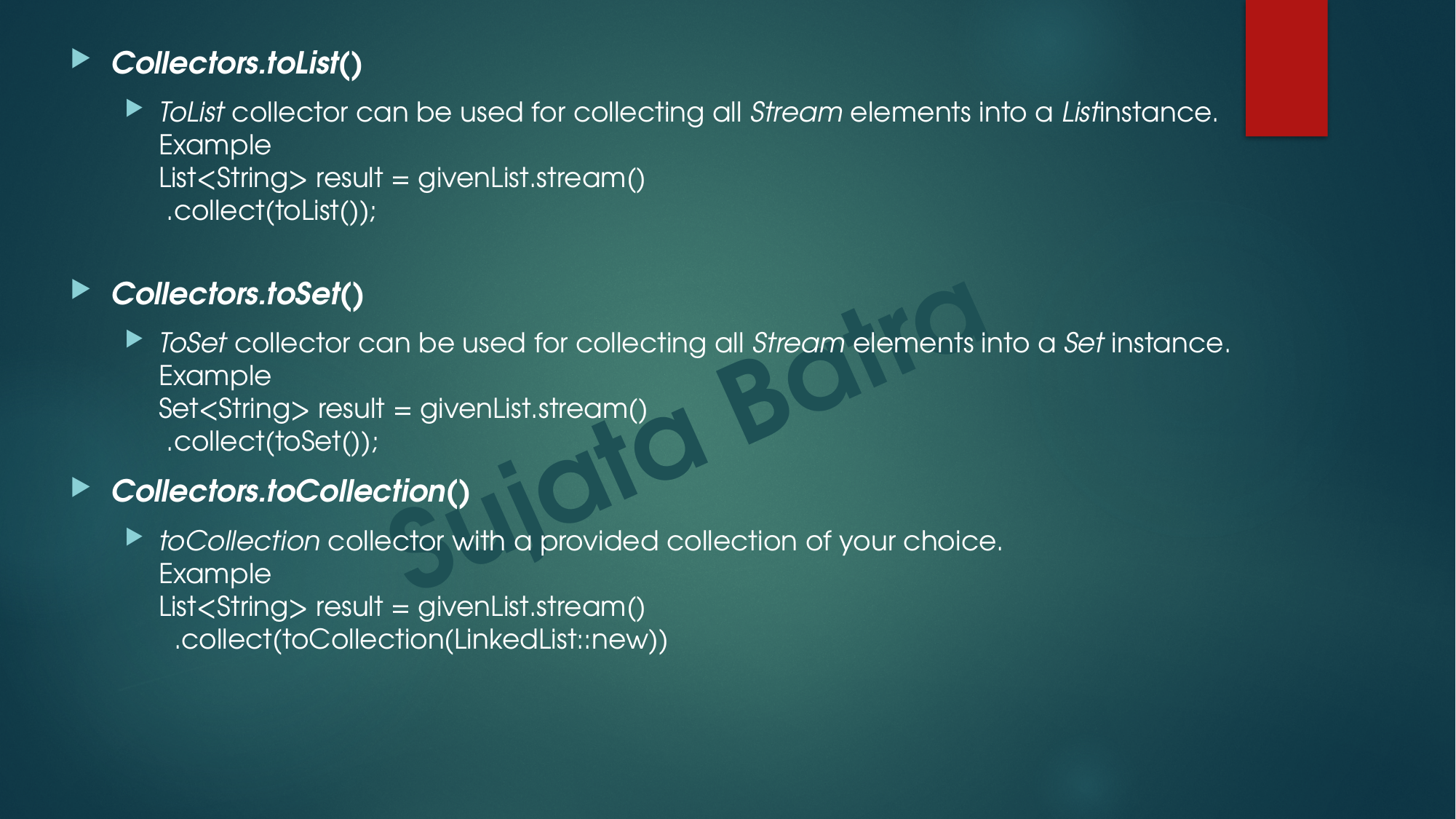

Collectors.toList()
ToList collector can be used for collecting all Stream elements into a Listinstance.
Example
List<String> result = givenList.stream()
 .collect(toList());
Collectors.toSet()
ToSet collector can be used for collecting all Stream elements into a Set instance. 
Example
Set<String> result = givenList.stream()
 .collect(toSet());
Collectors.toCollection()
toCollection collector with a provided collection of your choice.
Example
List<String> result = givenList.stream()
  .collect(toCollection(LinkedList::new))